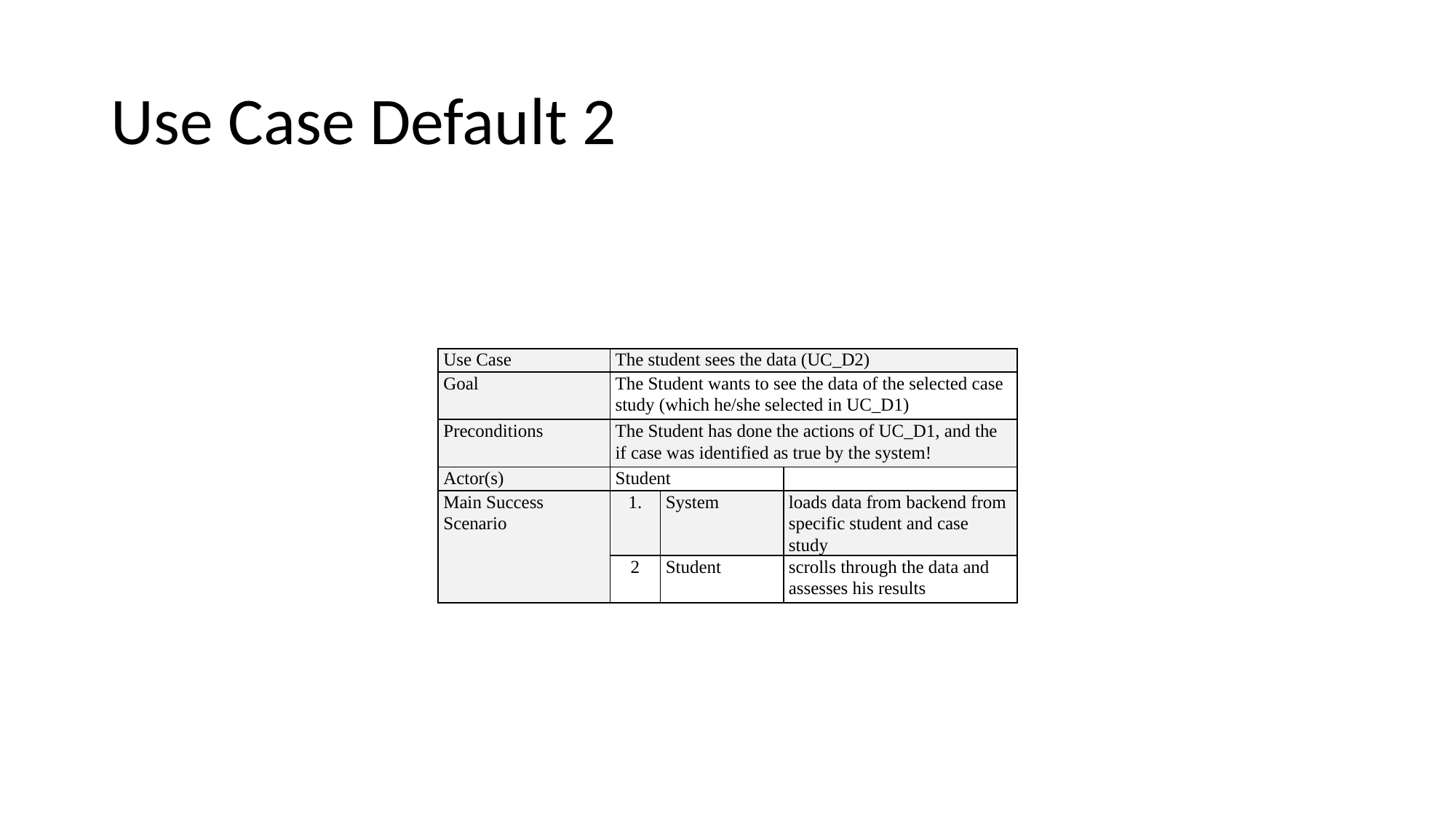

# Use Case Default 2
| Use Case | The student sees the data (UC\_D2) |  |  |
| --- | --- | --- | --- |
| Goal | The Student wants to see the data of the selected case study (which he/she selected in UC\_D1) |  |  |
| Preconditions | The Student has done the actions of UC\_D1, and the if case was identified as true by the system! |  |  |
| Actor(s) | Student |  |  |
| Main Success Scenario | 1. | System | loads data from backend from specific student and case study |
|  | 2 | Student | scrolls through the data and assesses his results |